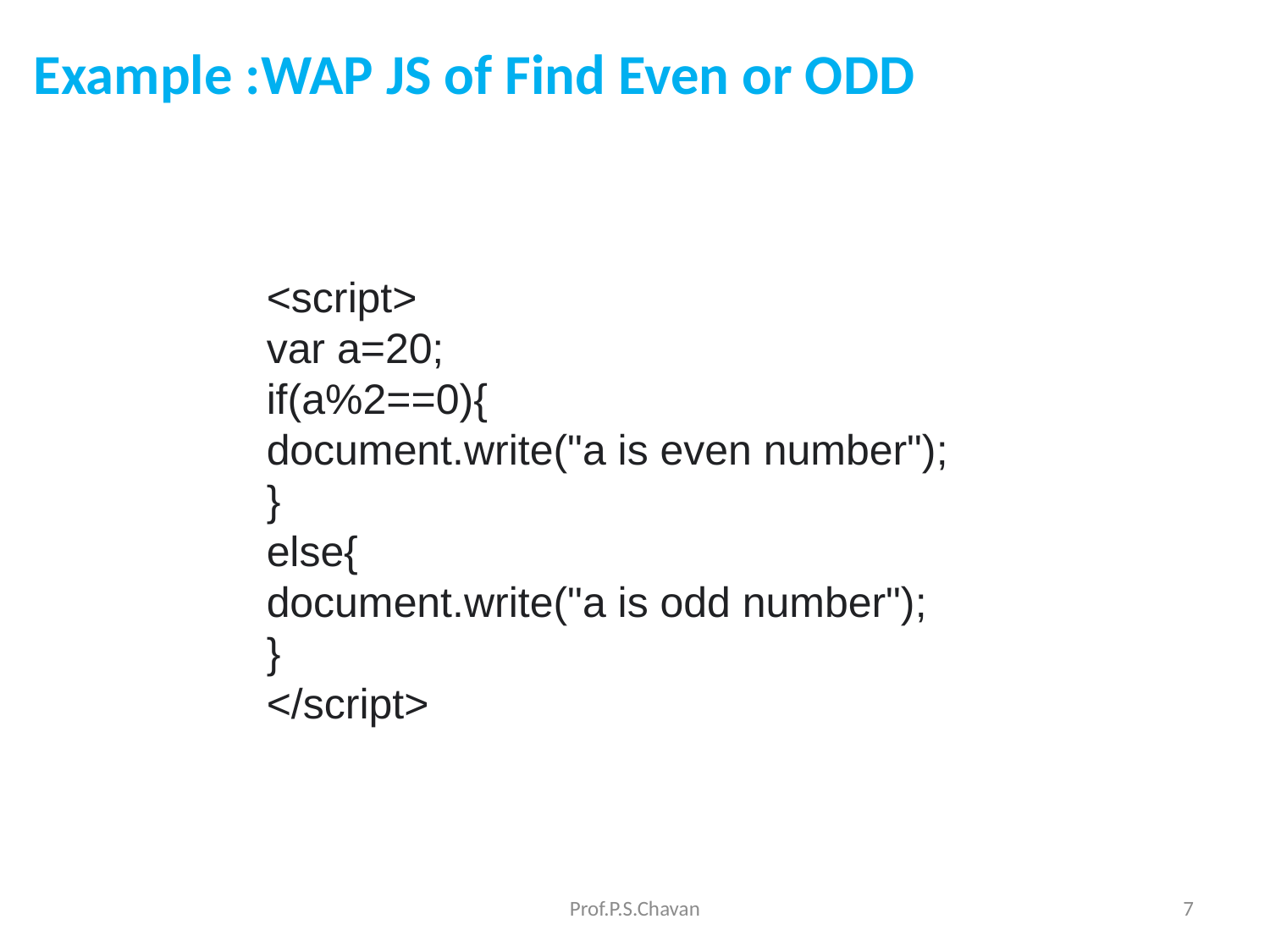

Example :WAP JS of Find Even or ODD
<script>
var a=20;
if(a%2==0){
document.write("a is even number");
}
else{
document.write("a is odd number");
}
</script>
Prof.P.S.Chavan
7